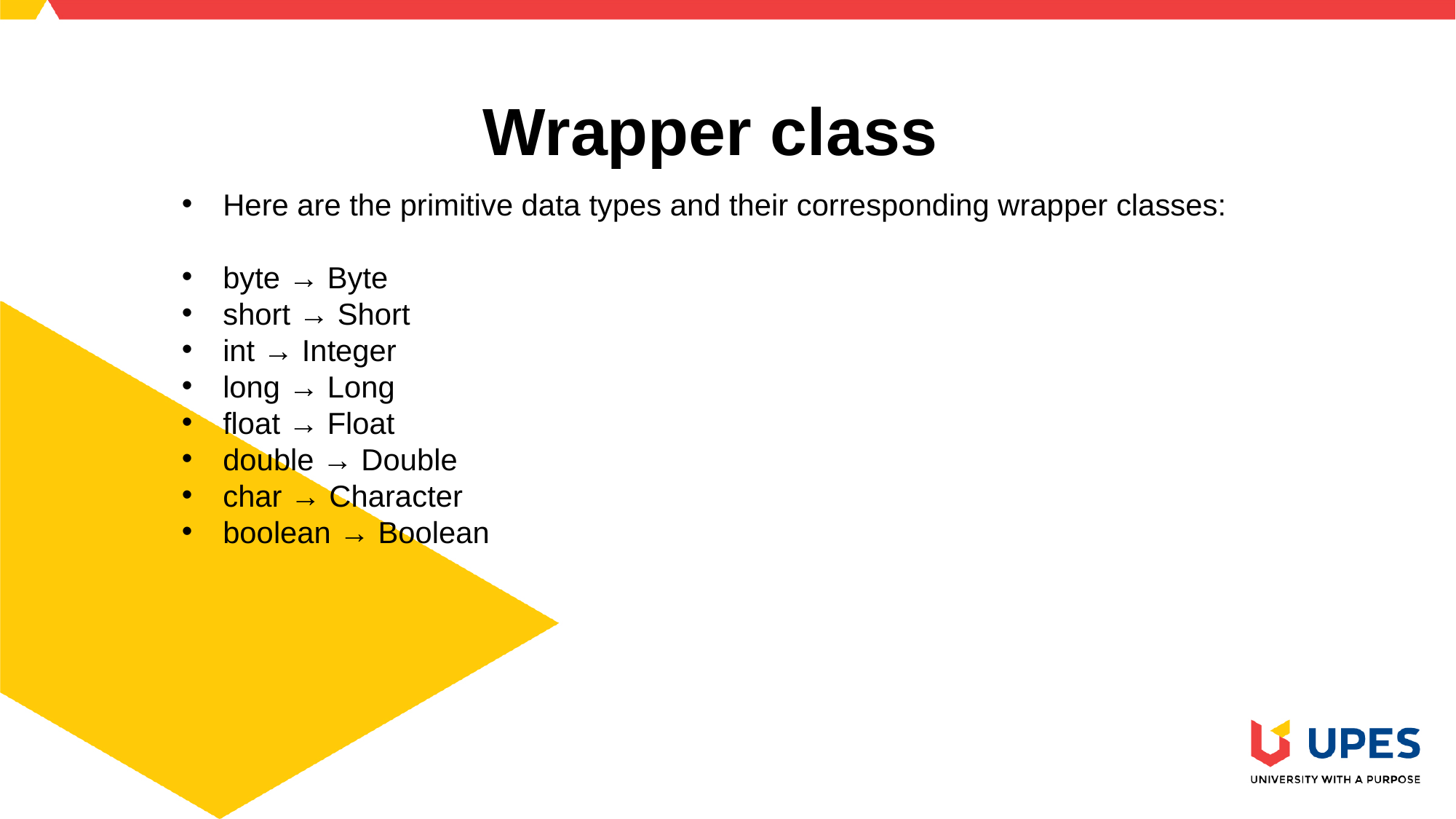

# Wrapper class
Here are the primitive data types and their corresponding wrapper classes:

byte → Byte
short → Short
int → Integer
long → Long
float → Float
double → Double
char → Character
boolean → Boolean